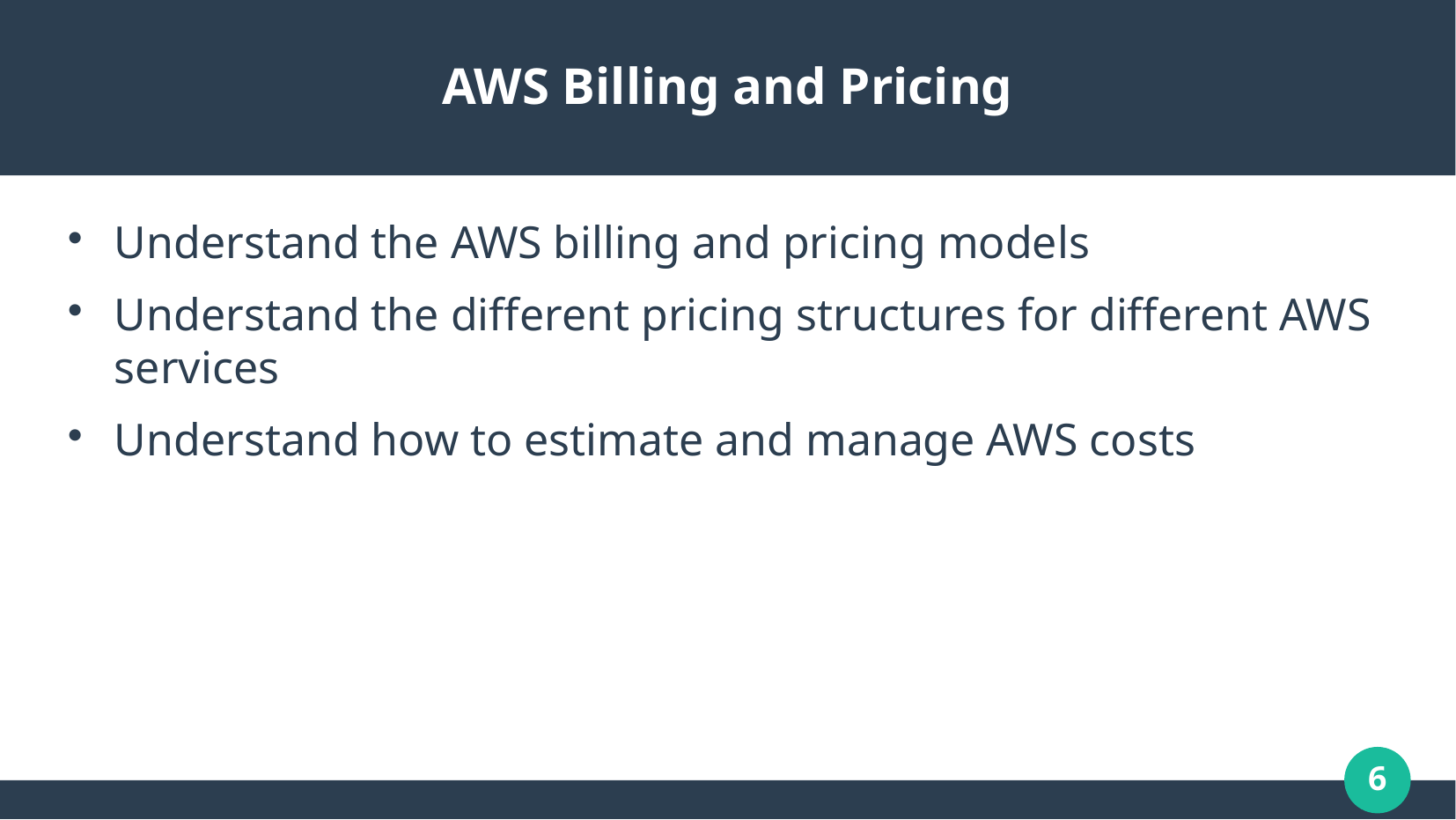

# AWS Billing and Pricing
Understand the AWS billing and pricing models
Understand the different pricing structures for different AWS services
Understand how to estimate and manage AWS costs